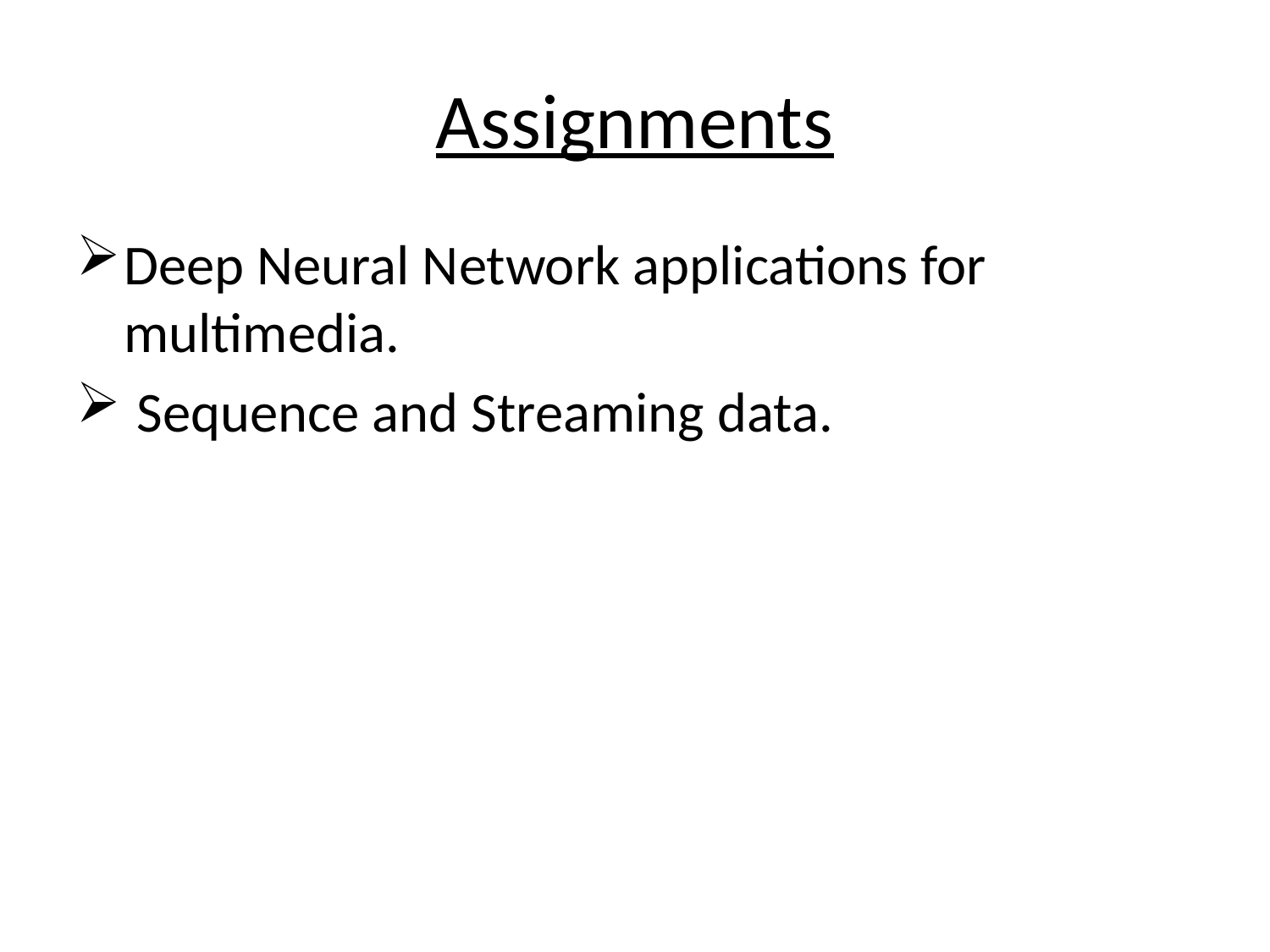

# Assignments
Deep Neural Network applications for multimedia.
 Sequence and Streaming data.